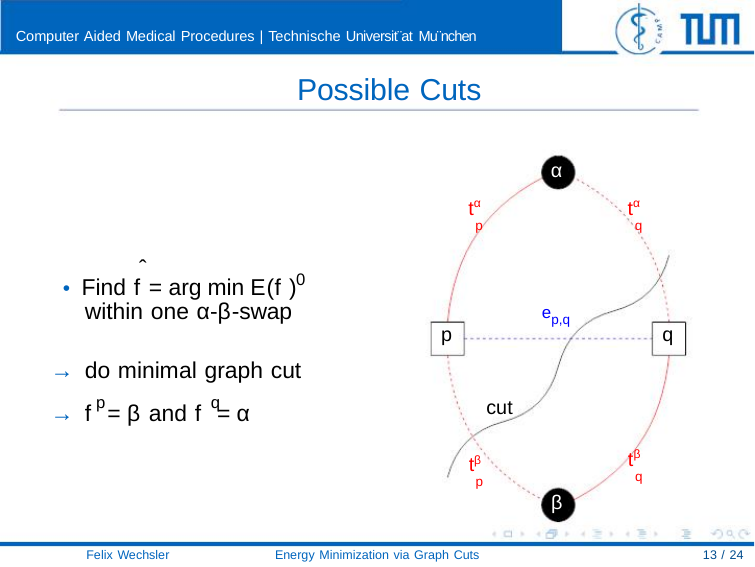

Computer Aided Medical Procedures | Technische Universit¨at Mu¨nchen
Possible Cuts
α
tα
p
tα
q
ˆ
0
• Find f = arg min E(f )
within one α-β-swap
→ do minimal graph cut
→ f = β and f = α
ep,q
p
q
p
q
cut
tβ
q
tβ
p
β
Felix Wechsler
Energy Minimization via Graph Cuts
13 / 24